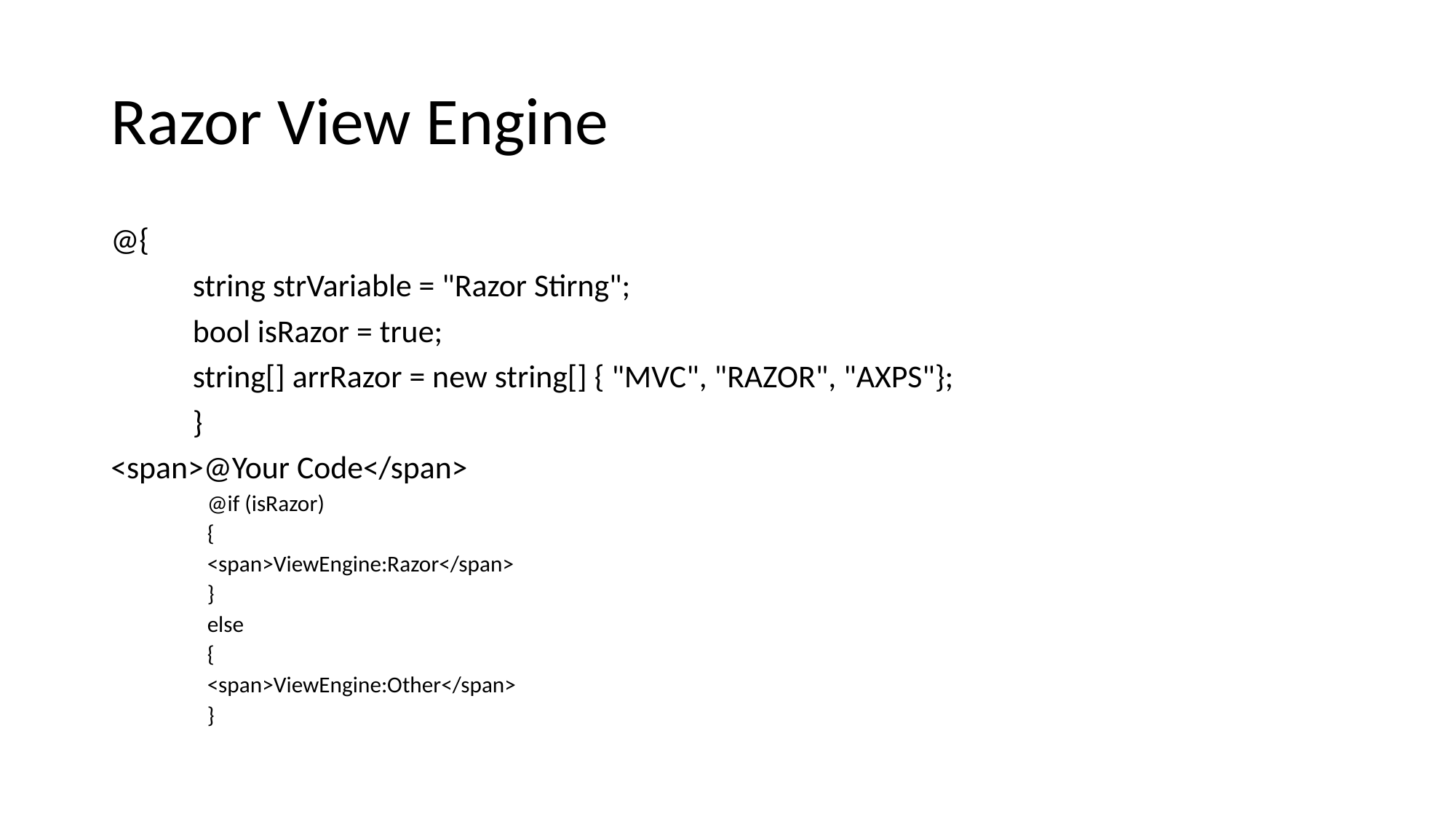

# Razor View Engine
@{
	string strVariable = "Razor Stirng";
	bool isRazor = true;
	string[] arrRazor = new string[] { "MVC", "RAZOR", "AXPS"};
	}
<span>@Your Code</span>
@if (isRazor)
{
<span>ViewEngine:Razor</span>
}
else
{
<span>ViewEngine:Other</span>
}